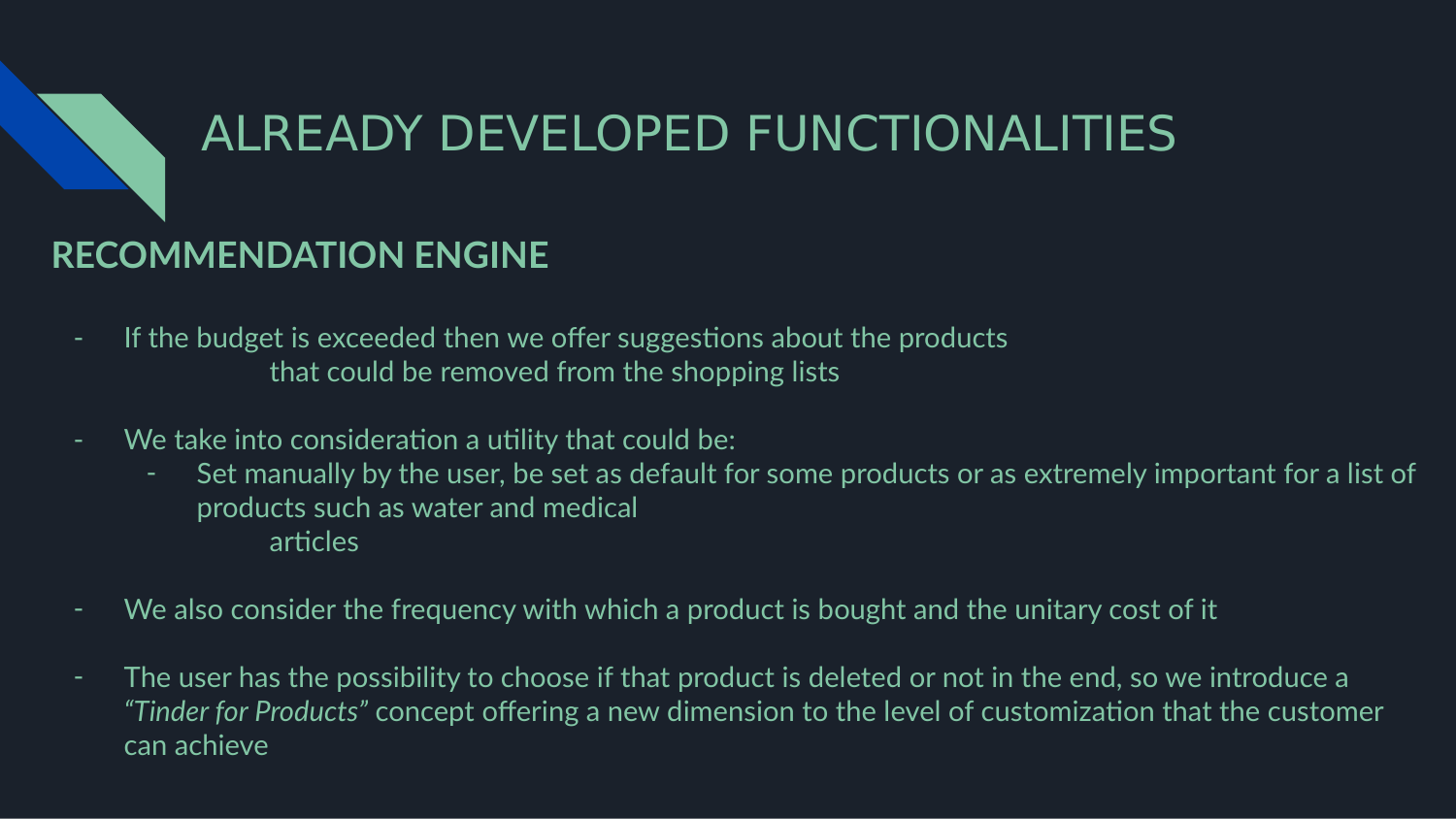

# ALREADY DEVELOPED FUNCTIONALITIES

RECOMMENDATION ENGINE

If the budget is exceeded then we offer suggestions about the products
that could be removed from the shopping lists

We take into consideration a utility that could be:
Set manually by the user, be set as default for some products or as extremely important for a list of products such as water and medical
articles

We also consider the frequency with which a product is bought and the unitary cost of it

The user has the possibility to choose if that product is deleted or not in the end, so we introduce a “Tinder for Products” concept offering a new dimension to the level of customization that the customer can achieve